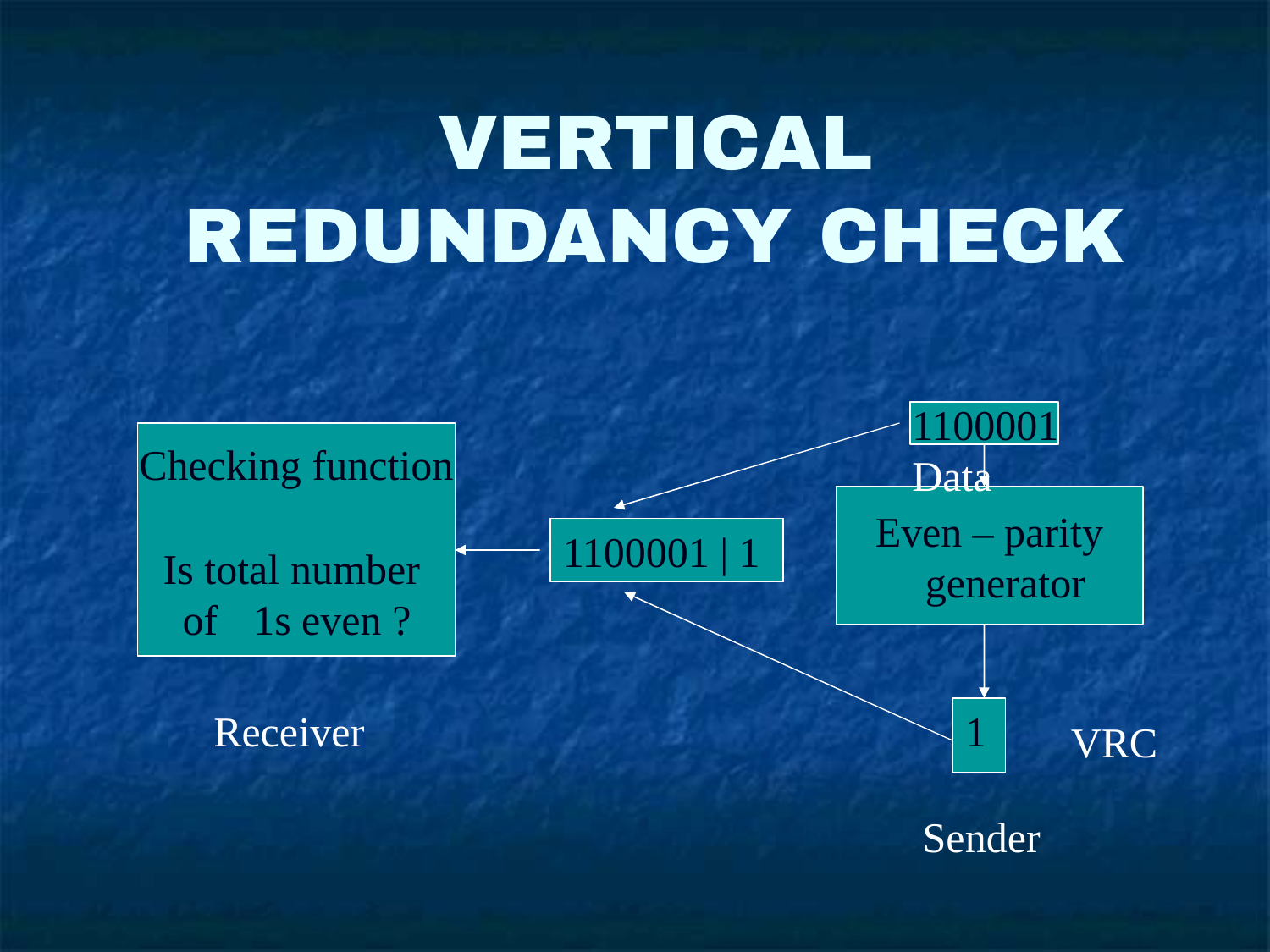

# VERTICAL  REDUNDANCY CHECK
1100001	Data

Checking function

Is total number  of	1s even ?

Even – parity  generator

1100001 | 1

1
Receiver
VRC
Sender